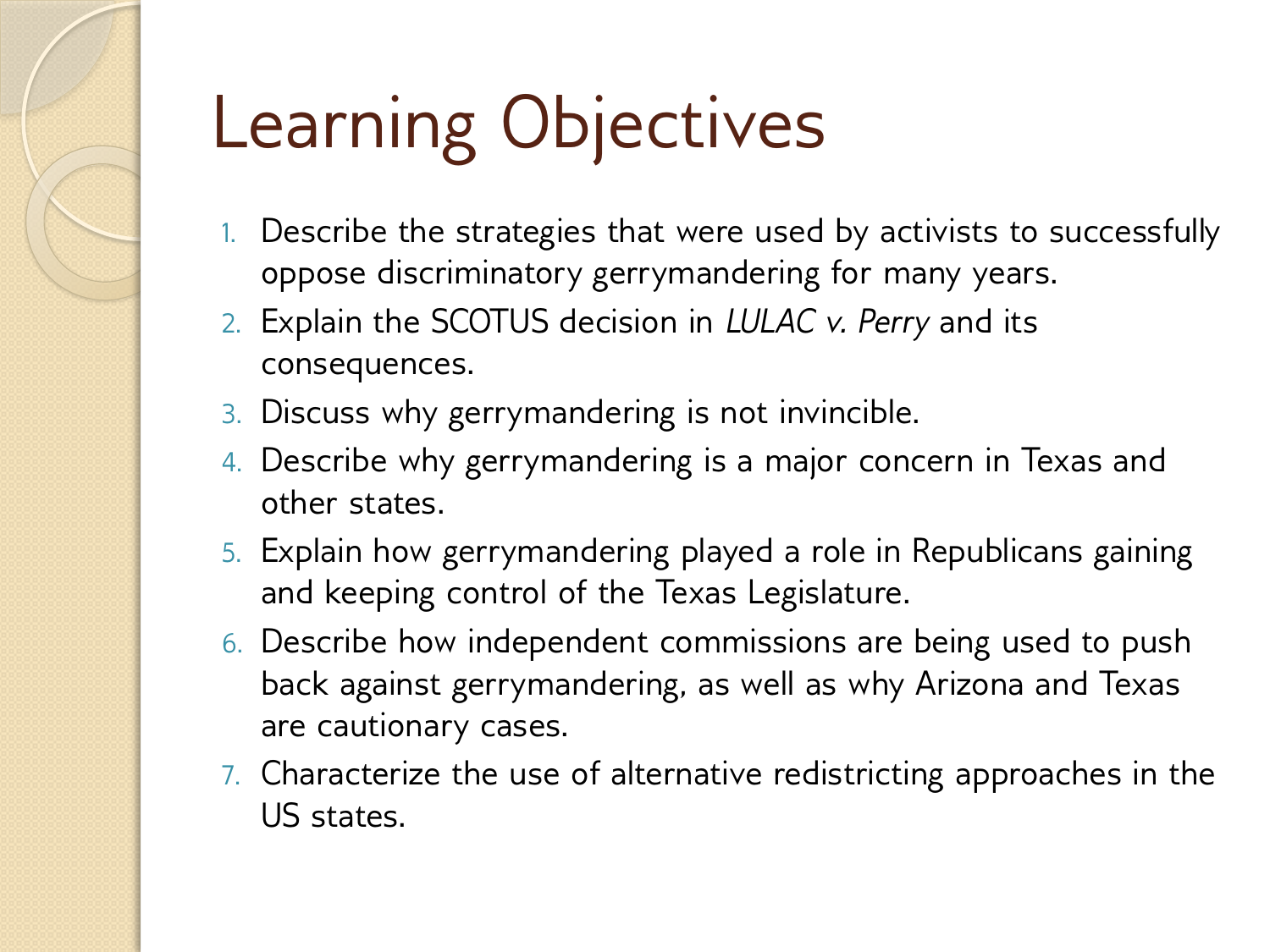

# Learning Objectives
Describe the strategies that were used by activists to successfully oppose discriminatory gerrymandering for many years.
Explain the SCOTUS decision in LULAC v. Perry and its consequences.
Discuss why gerrymandering is not invincible.
Describe why gerrymandering is a major concern in Texas and other states.
Explain how gerrymandering played a role in Republicans gaining and keeping control of the Texas Legislature.
Describe how independent commissions are being used to push back against gerrymandering, as well as why Arizona and Texas are cautionary cases.
Characterize the use of alternative redistricting approaches in the US states.